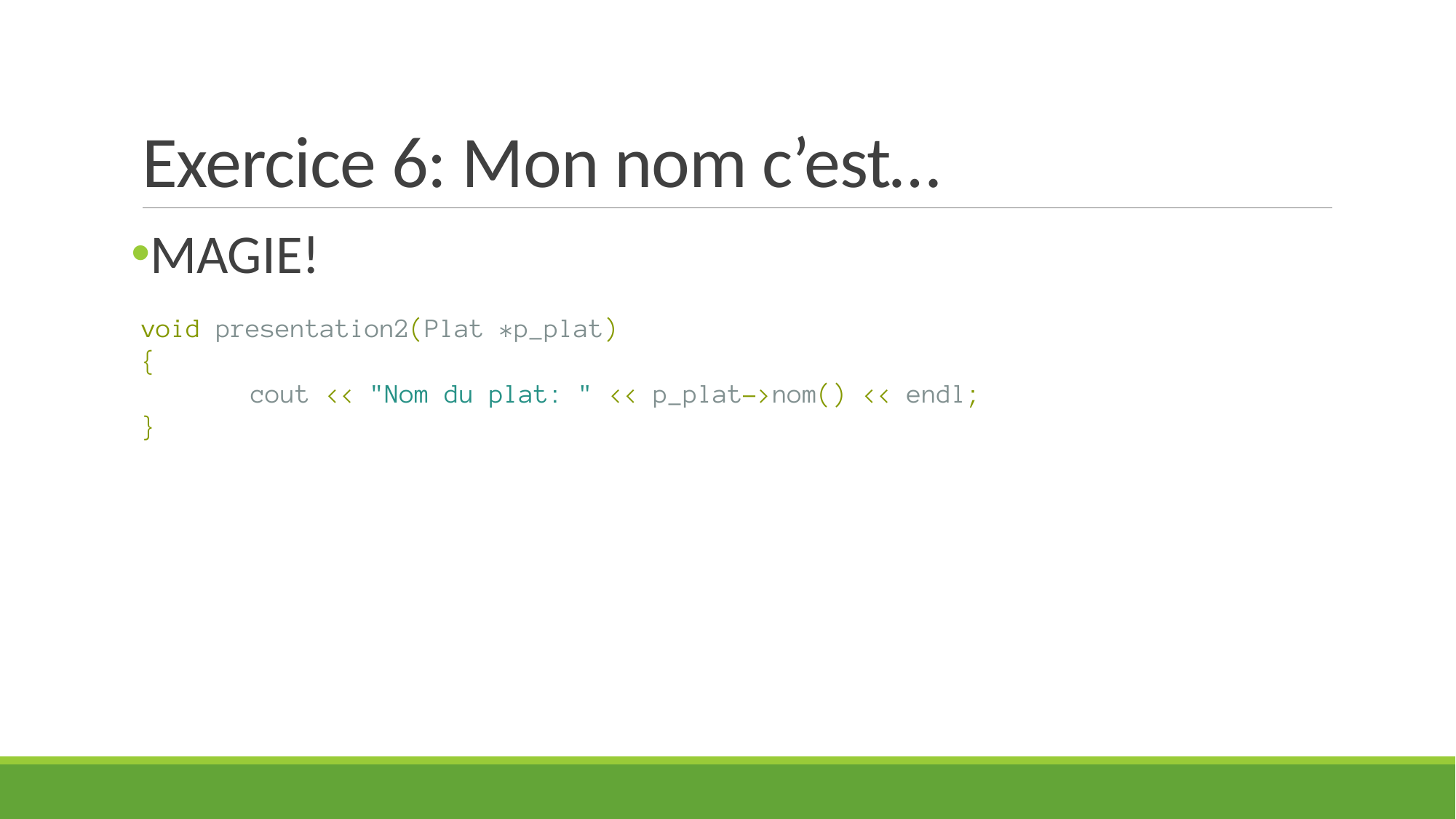

# Exercice 6: Mon nom c’est…
MAGIE!
void presentation2(Plat *p_plat)
{
	cout << "Nom du plat: " << p_plat->nom() << endl;
}